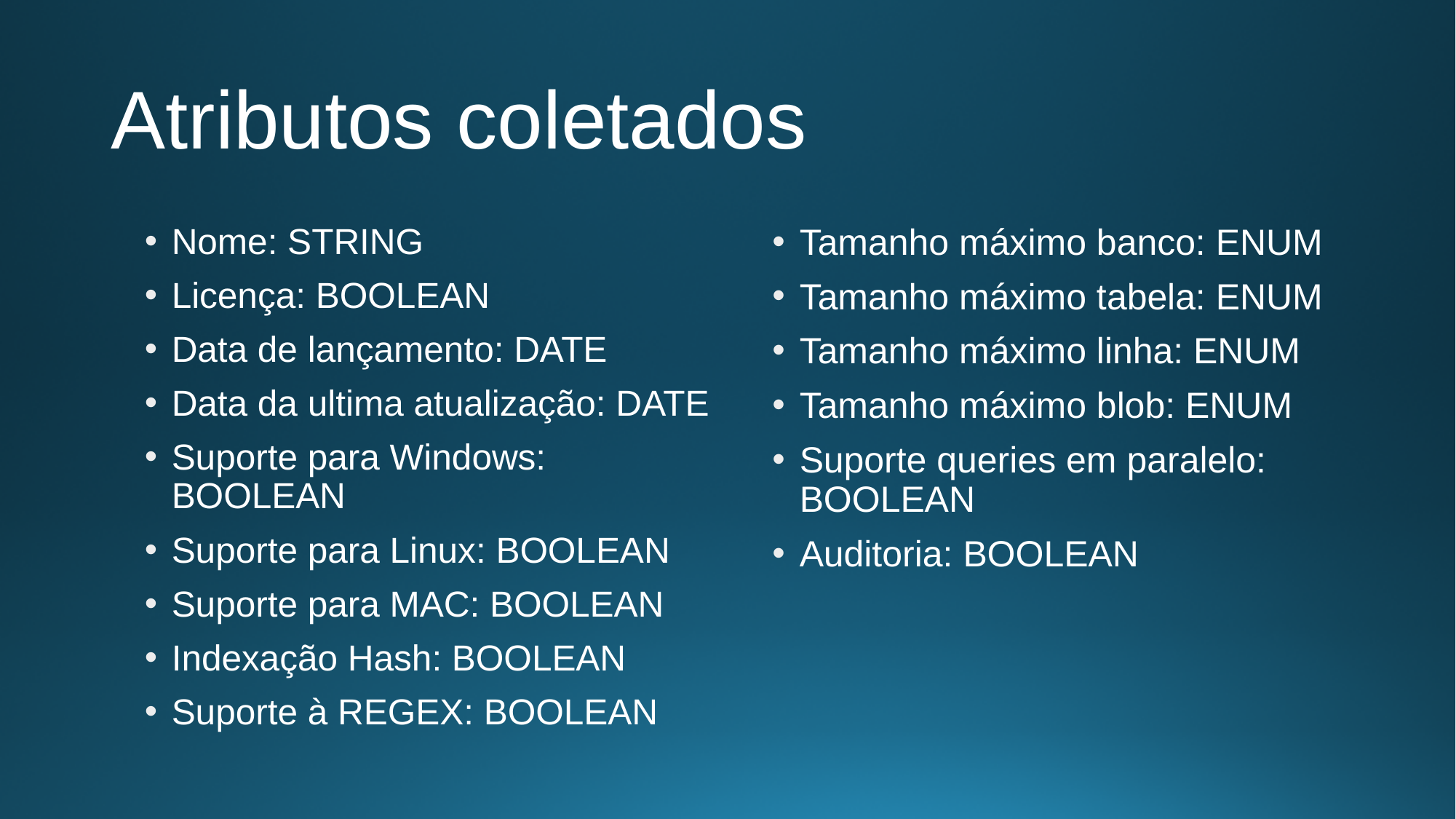

# Atributos coletados
Nome: STRING
Licença: BOOLEAN
Data de lançamento: DATE
Data da ultima atualização: DATE
Suporte para Windows: BOOLEAN
Suporte para Linux: BOOLEAN
Suporte para MAC: BOOLEAN
Indexação Hash: BOOLEAN
Suporte à REGEX: BOOLEAN
Tamanho máximo banco: ENUM
Tamanho máximo tabela: ENUM
Tamanho máximo linha: ENUM
Tamanho máximo blob: ENUM
Suporte queries em paralelo: BOOLEAN
Auditoria: BOOLEAN